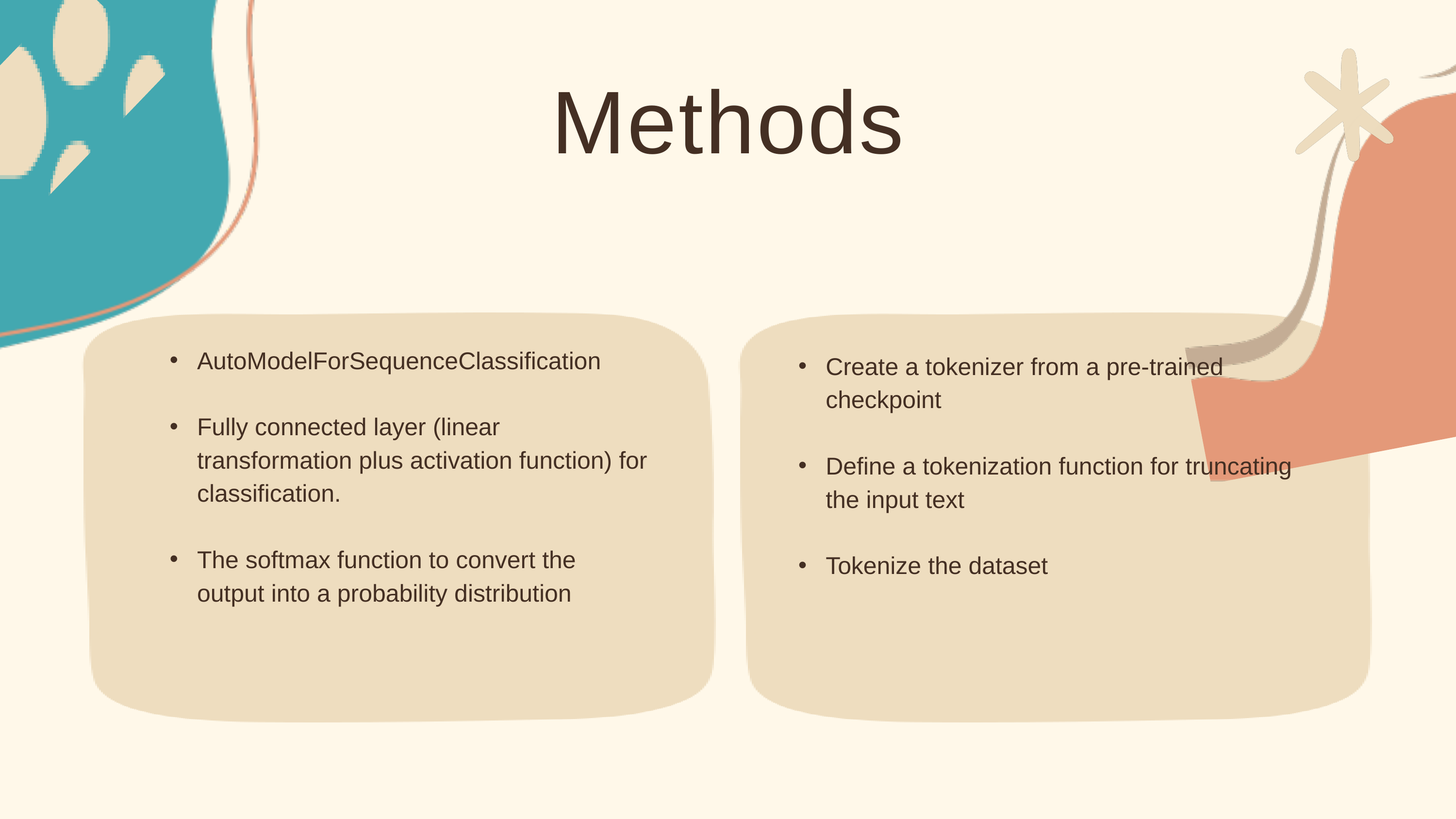

Methods

AutoModelForSequenceClassification

Fully connected layer (linear transformation plus activation function) for classification.

The softmax function to convert the output into a probability distribution

Create a tokenizer from a pre-trained checkpoint

Define a tokenization function for truncating the input text

Tokenize the dataset